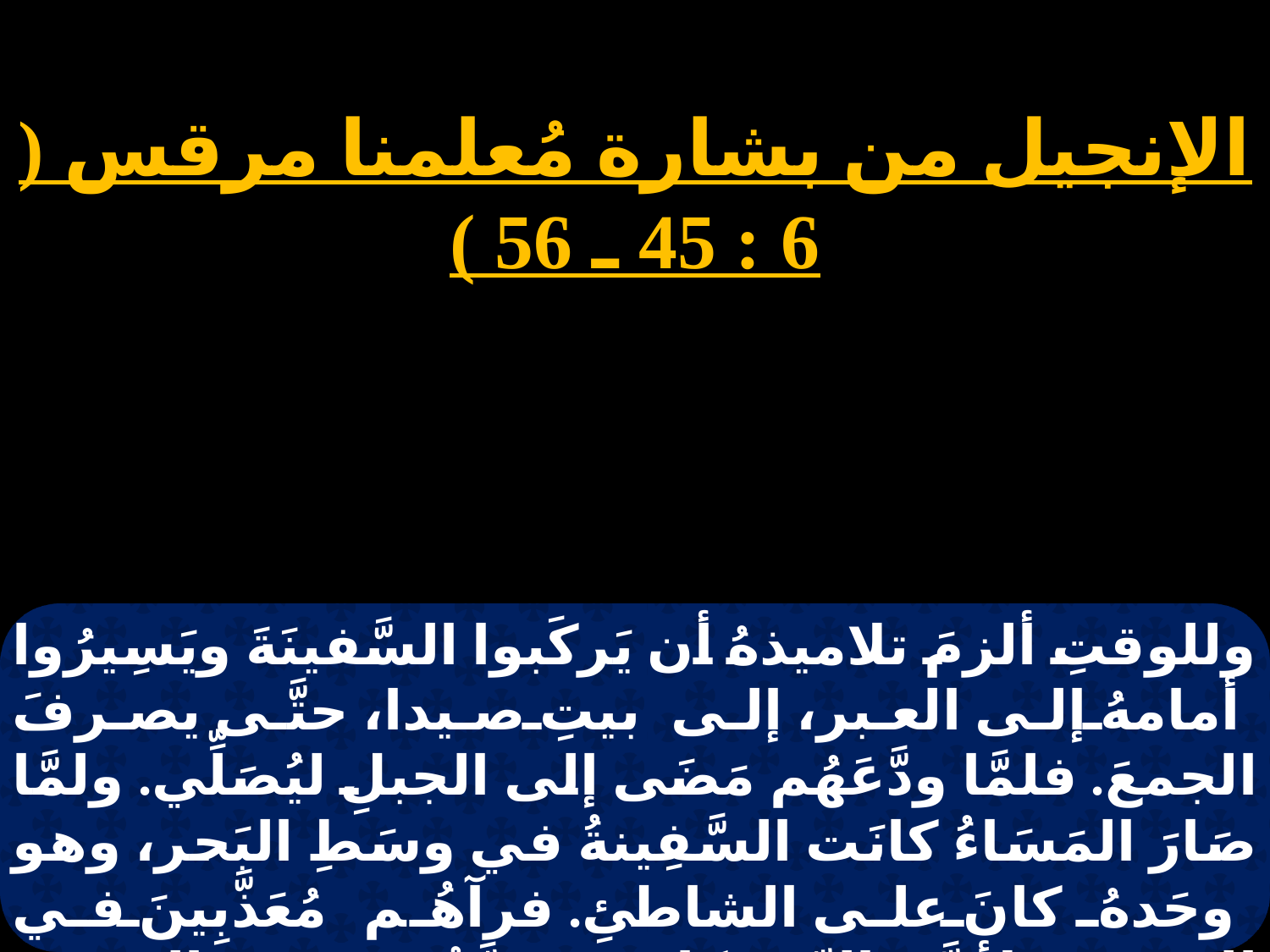

الإنجيل من بشارة مُعلمنا مرقس ( 6 : 45 ـ 56 )
وللوقتِ ألزمَ تلاميذهُ أن يَركَبوا السَّفينَةَ ويَسِيرُوا أمامهُ إلى العبر، إلى بيتِ صيدا، حتَّى يصرفَ الجمعَ. فلمَّا ودَّعَهُم مَضَى إلى الجبلِ ليُصَلِّي. ولمَّا صَارَ المَسَاءُ كانَت السَّفِينةُ في وسَطِ البَحر، وهو وحَدهُ كانَ على الشاطئِ. فرآهُم مُعَذَّبِينَ في الجَذفِ، لأنَّ الرِّيحَ كانت ضِدَّهُم. وفي الهَزيع الرَّابع مِنَ اللَّيل أتَاهُم مَاشِياً على البَحر، وكانَ يُريدُ أن يَتجاوزَهُم.